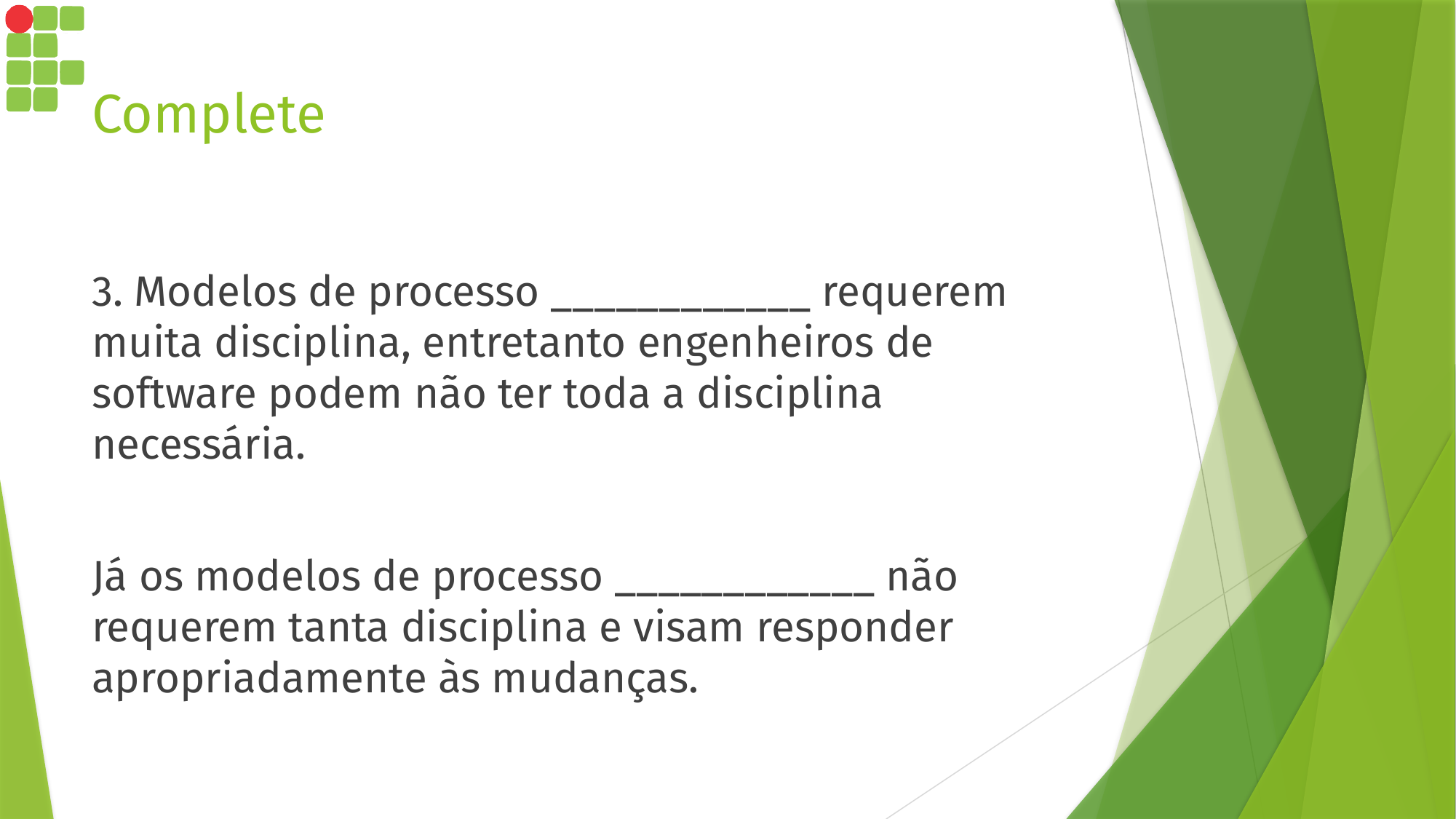

# Complete
3. Modelos de processo ____________ requerem muita disciplina, entretanto engenheiros de software podem não ter toda a disciplina necessária.

Já os modelos de processo ____________ não requerem tanta disciplina e visam responder apropriadamente às mudanças.